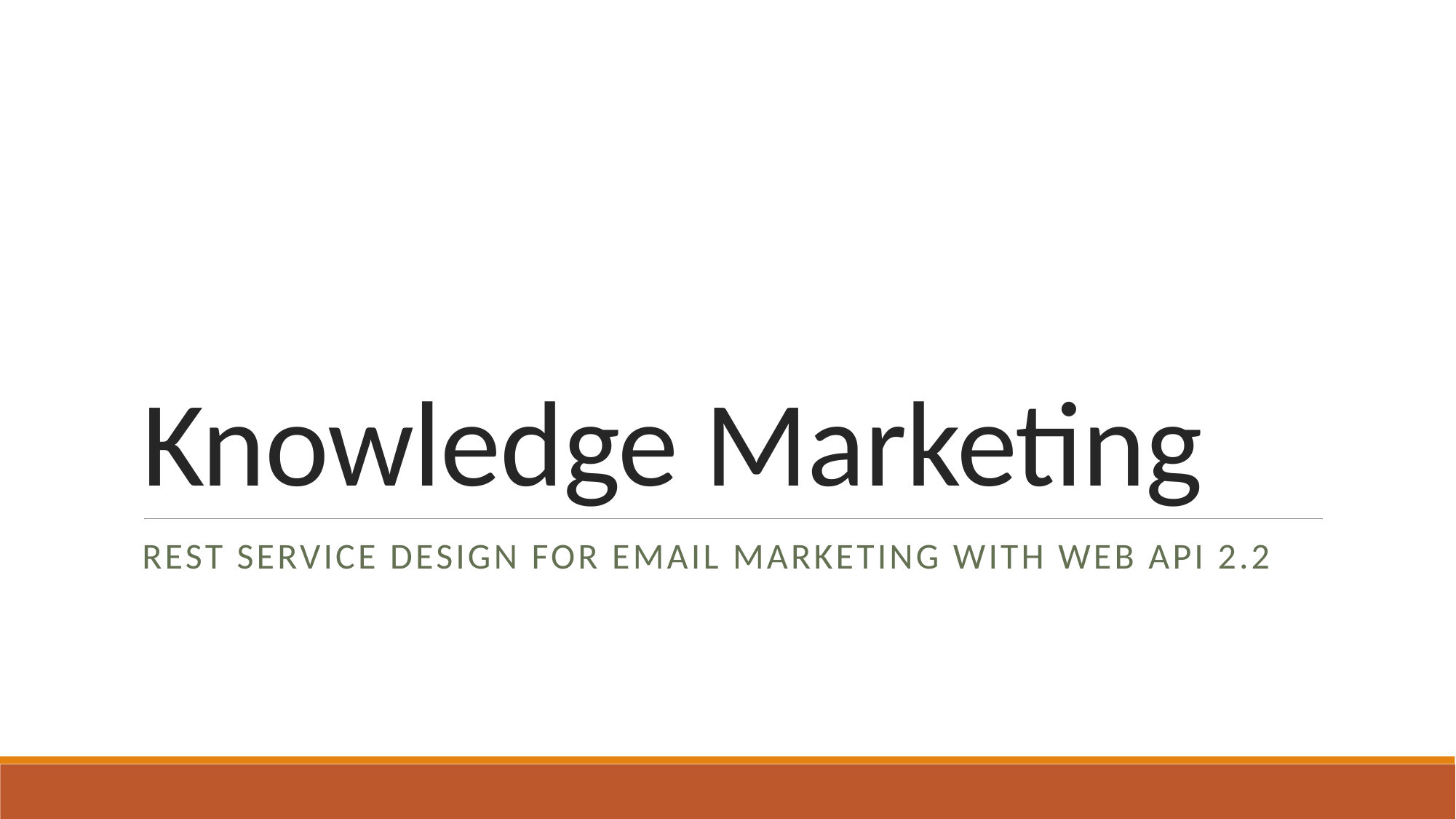

# Knowledge Marketing
Rest service design for Email Marketing with web api 2.2